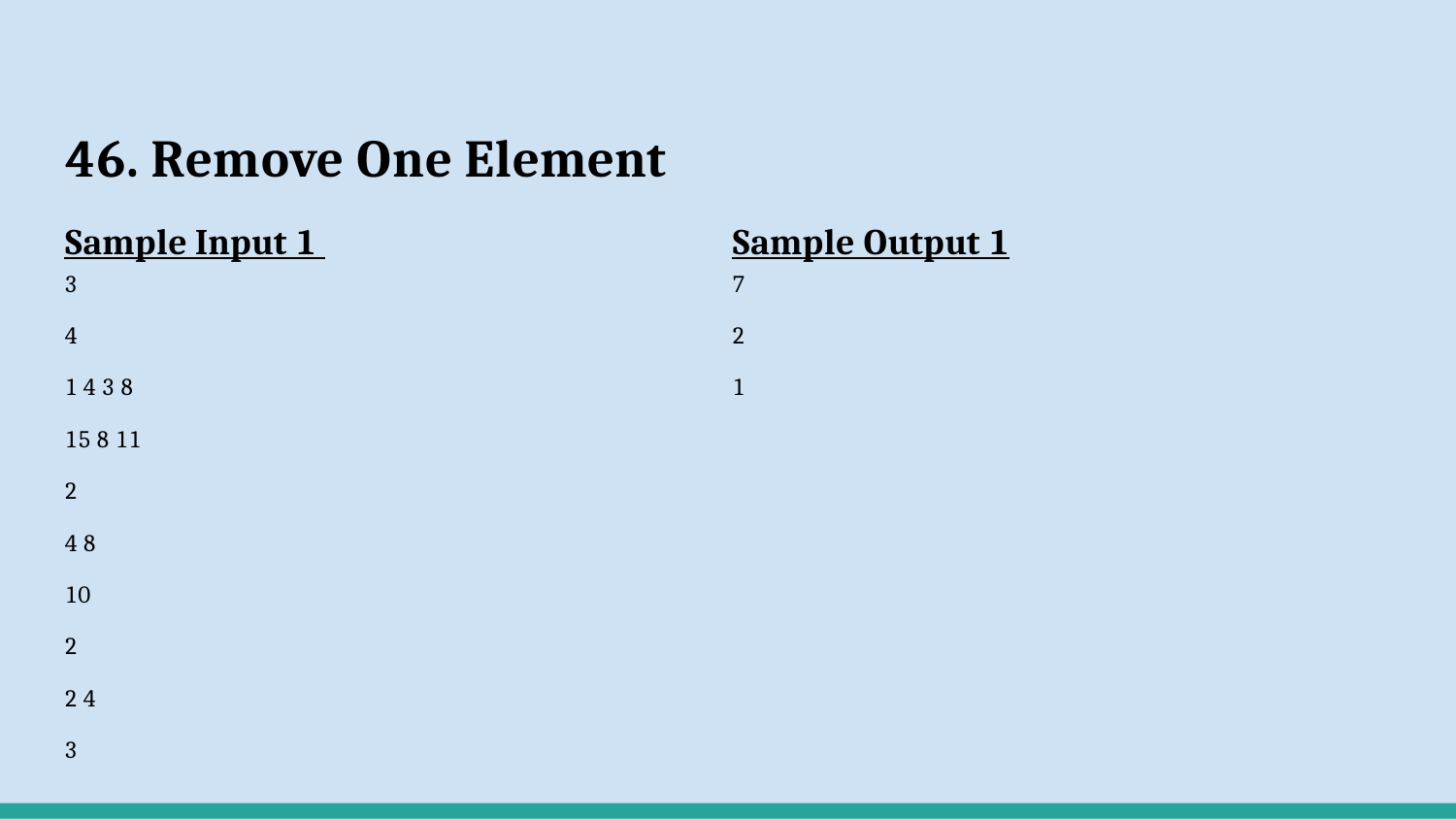

# 46. Remove One Element

Sample Input 1
3
4
1 4 3 8
15 8 11
2
4 8
10
2
2 4
3
Sample Output 1
7
2
1